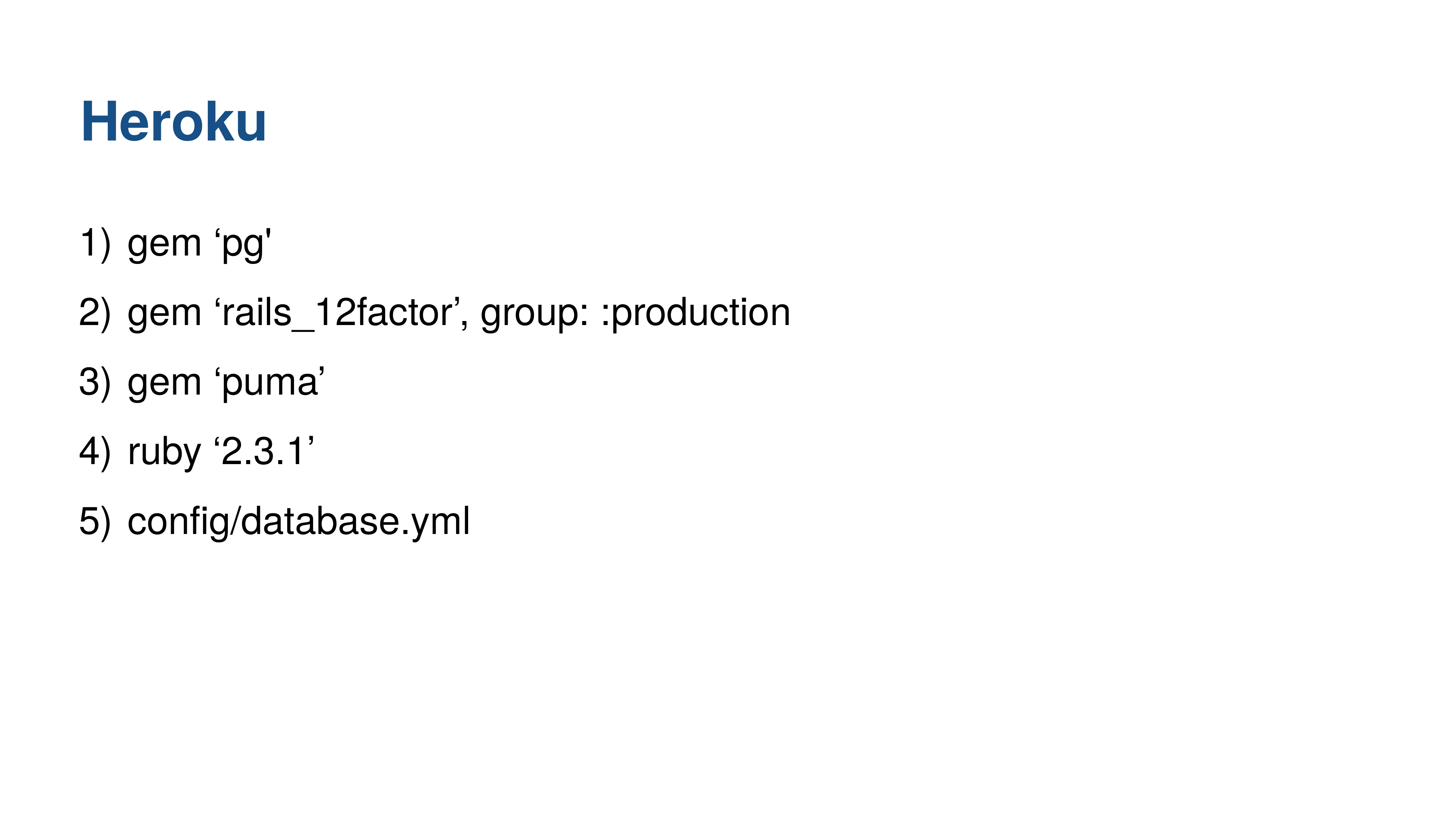

Heroku
gem ‘pg'
gem ‘rails_12factor’, group: :production
gem ‘puma’
ruby ‘2.3.1’
config/database.yml